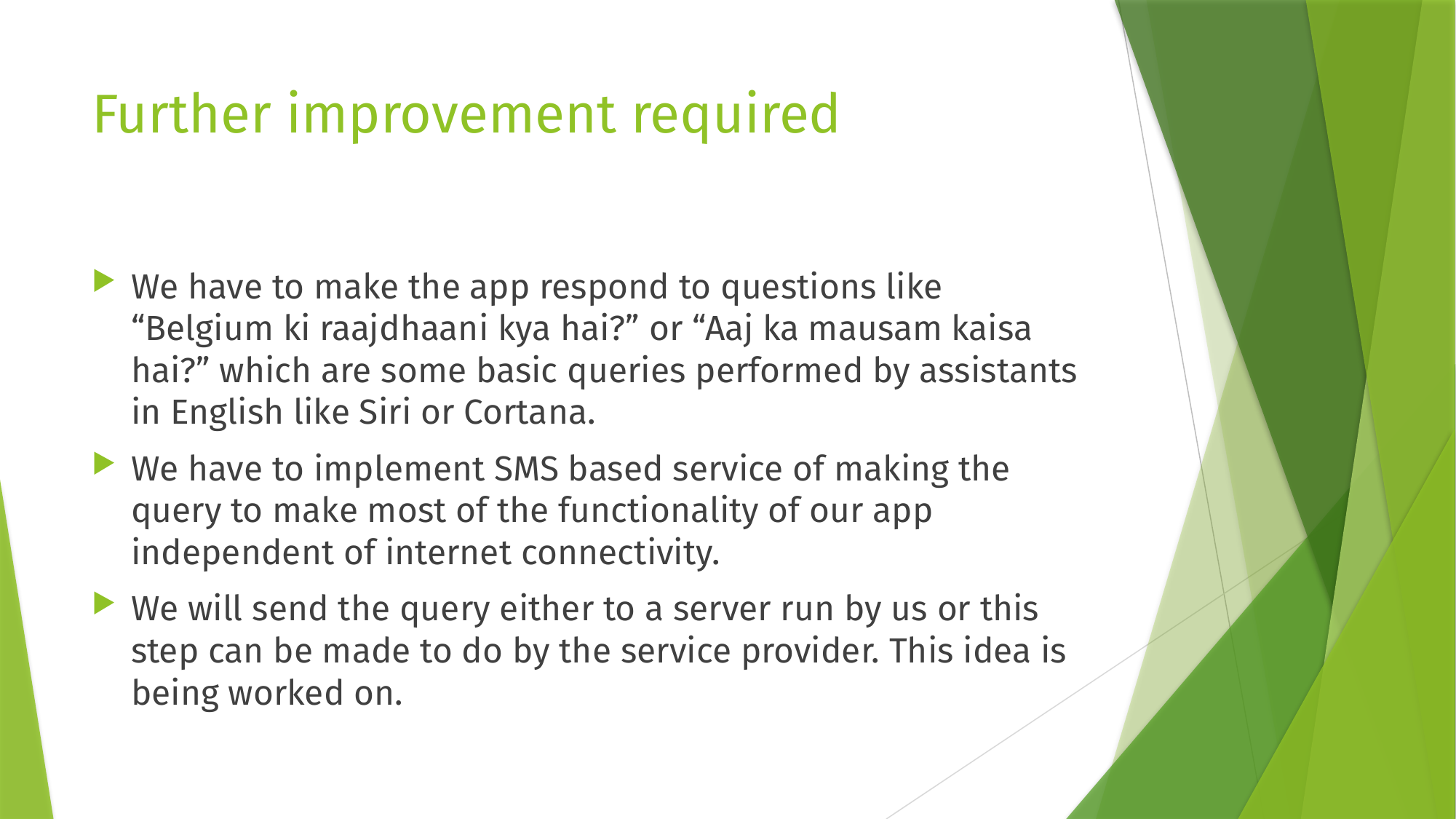

# Further improvement required
We have to make the app respond to questions like “Belgium ki raajdhaani kya hai?” or “Aaj ka mausam kaisa hai?” which are some basic queries performed by assistants in English like Siri or Cortana.
We have to implement SMS based service of making the query to make most of the functionality of our app independent of internet connectivity.
We will send the query either to a server run by us or this step can be made to do by the service provider. This idea is being worked on.